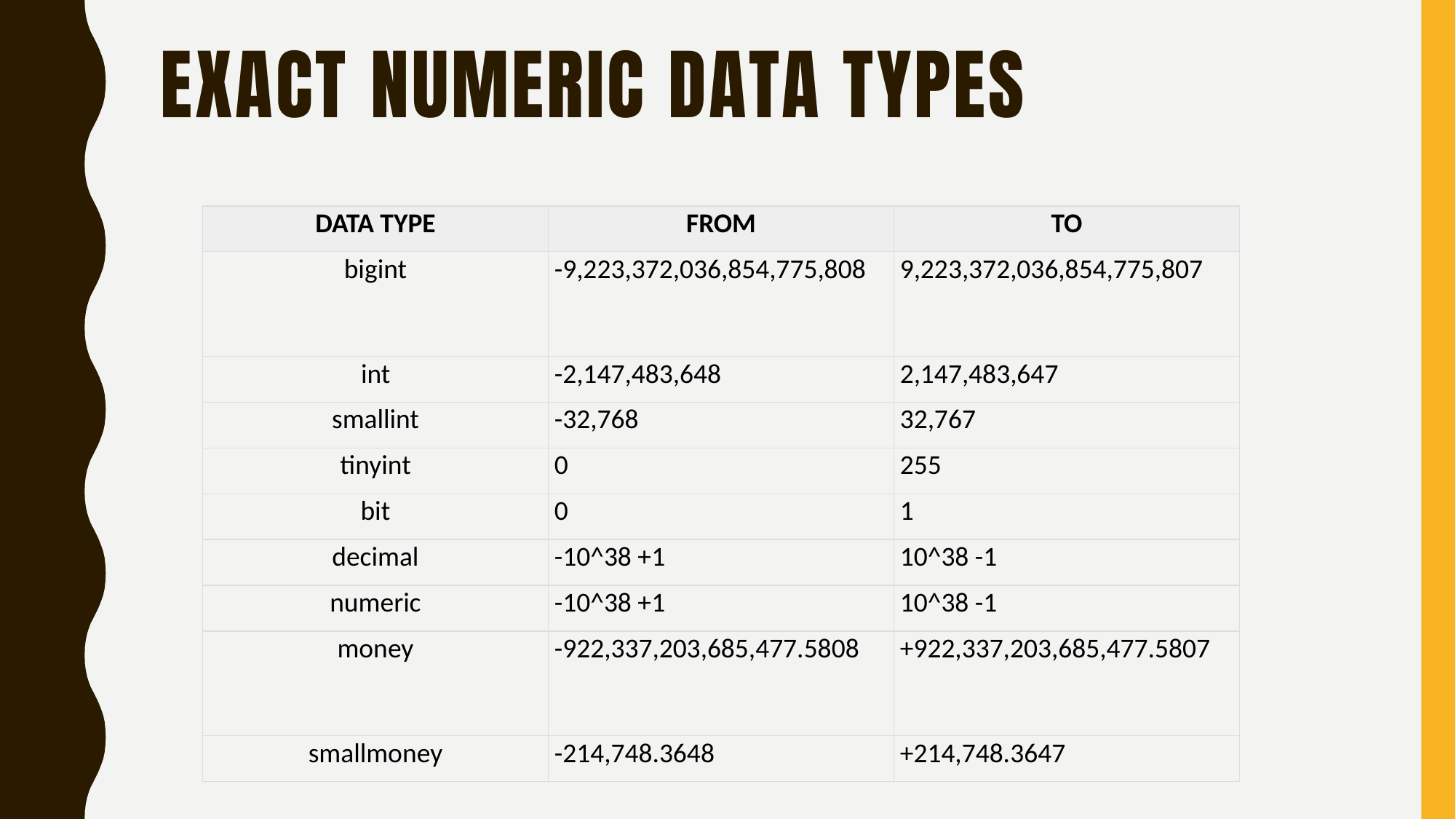

# Exact Numeric Data Types
| DATA TYPE | FROM | TO |
| --- | --- | --- |
| bigint | -9,223,372,036,854,775,808 | 9,223,372,036,854,775,807 |
| int | -2,147,483,648 | 2,147,483,647 |
| smallint | -32,768 | 32,767 |
| tinyint | 0 | 255 |
| bit | 0 | 1 |
| decimal | -10^38 +1 | 10^38 -1 |
| numeric | -10^38 +1 | 10^38 -1 |
| money | -922,337,203,685,477.5808 | +922,337,203,685,477.5807 |
| smallmoney | -214,748.3648 | +214,748.3647 |